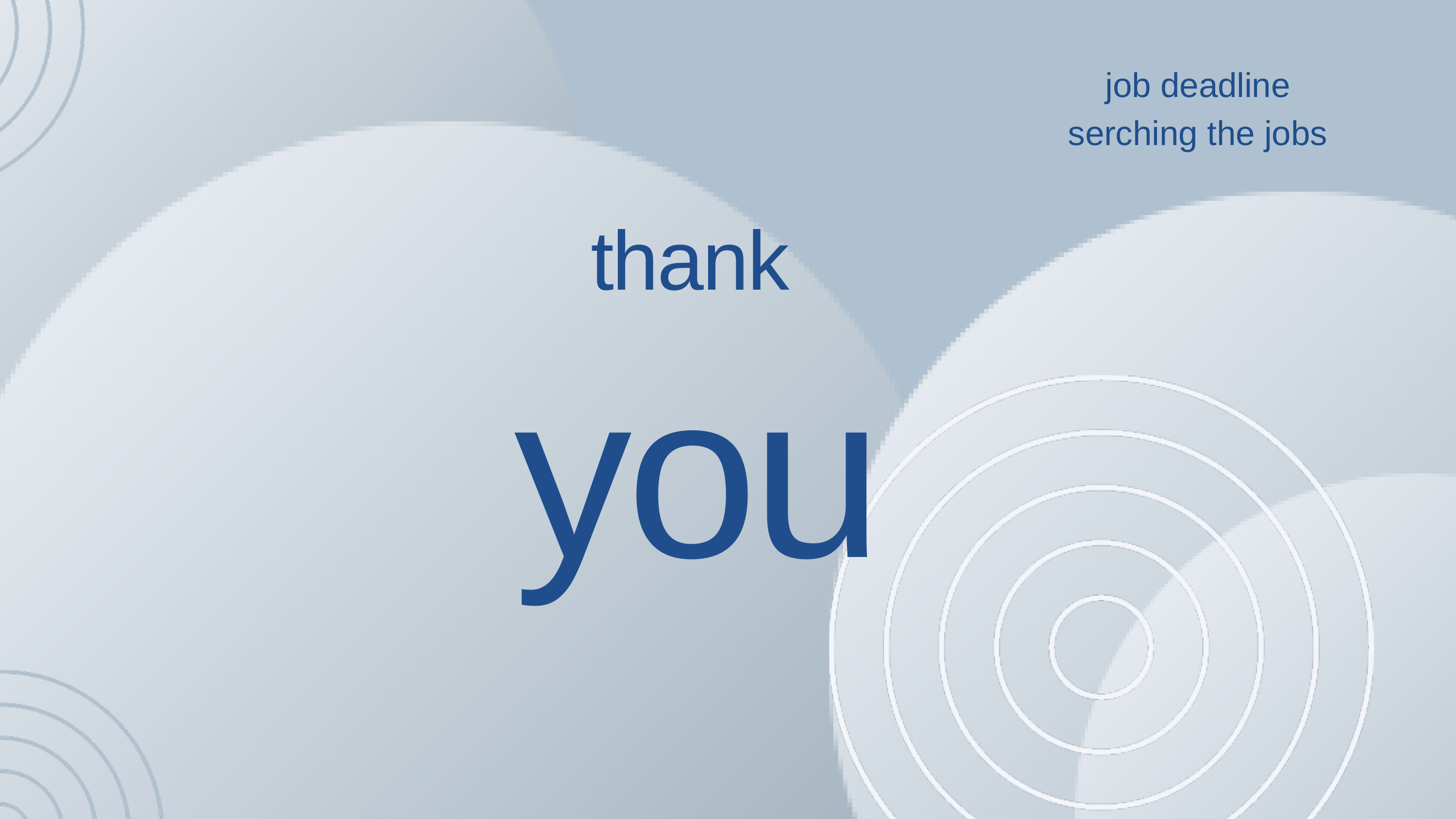

job deadline
serching the jobs

thank

you